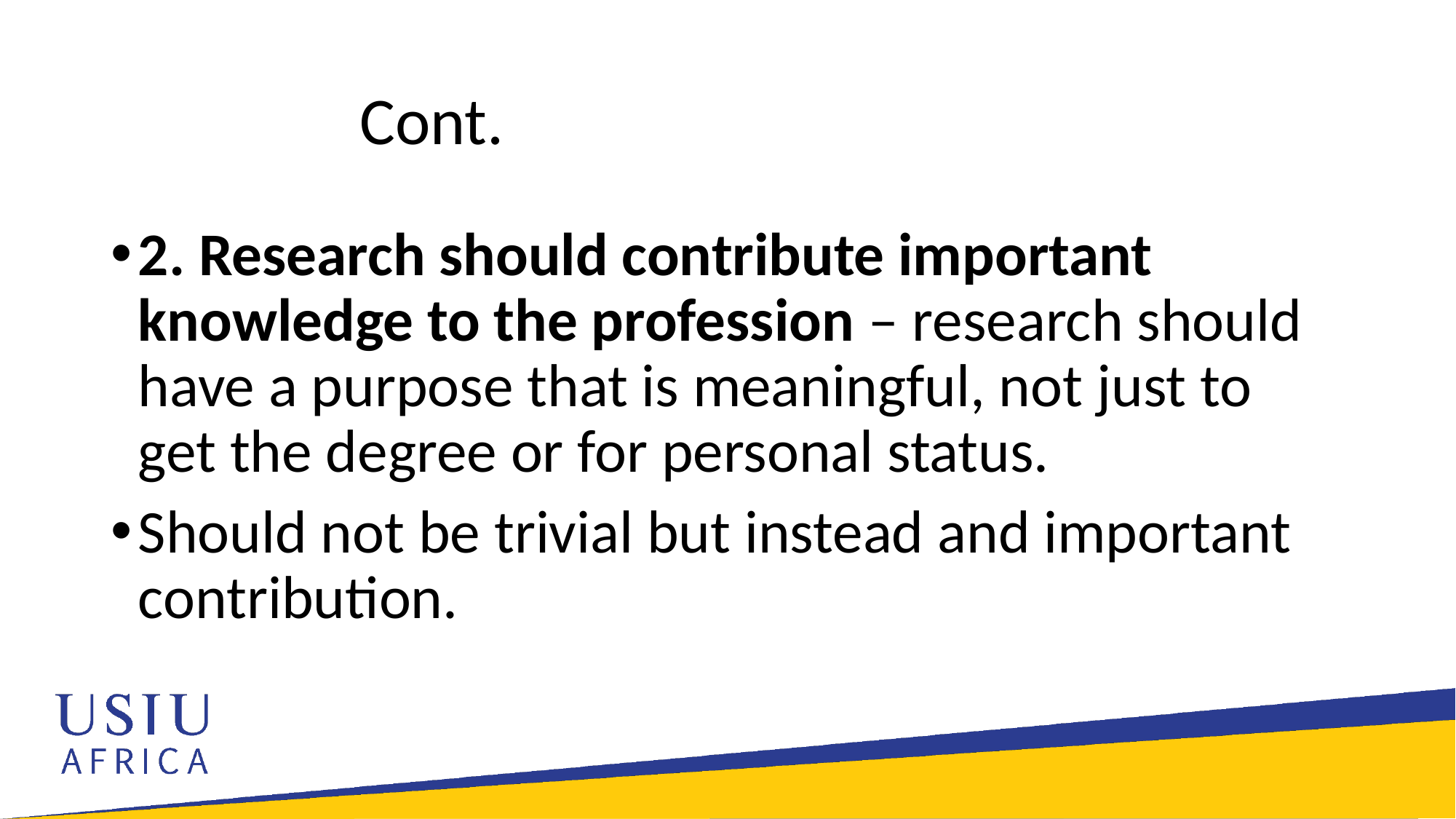

# Cont.
2. Research should contribute important knowledge to the profession – research should have a purpose that is meaningful, not just to get the degree or for personal status.
Should not be trivial but instead and important contribution.